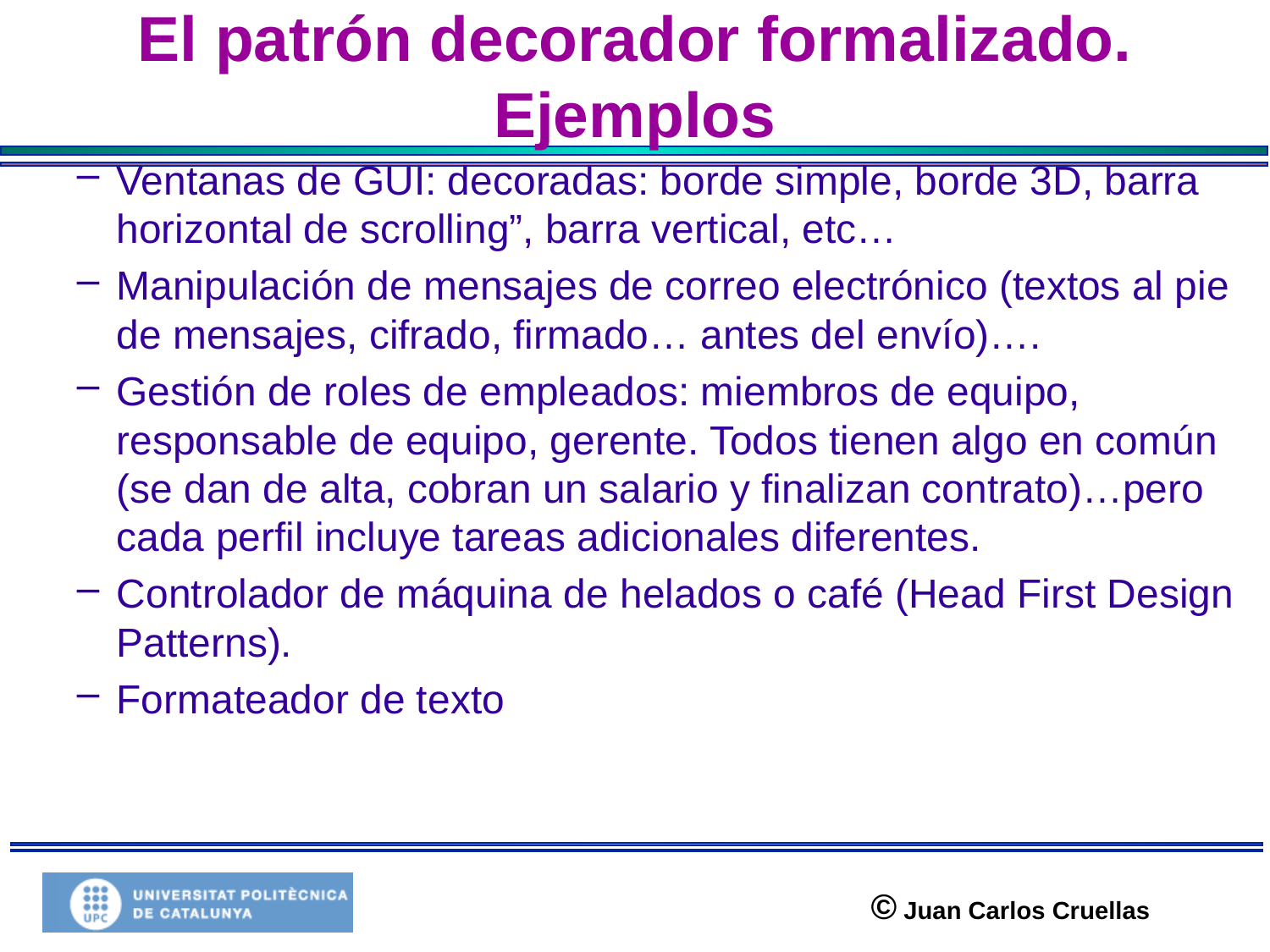

# El patrón decorador formalizado. Ejemplos
Ventanas de GUI: decoradas: borde simple, borde 3D, barra horizontal de scrolling”, barra vertical, etc…
Manipulación de mensajes de correo electrónico (textos al pie de mensajes, cifrado, firmado… antes del envío)….
Gestión de roles de empleados: miembros de equipo, responsable de equipo, gerente. Todos tienen algo en común (se dan de alta, cobran un salario y finalizan contrato)…pero cada perfil incluye tareas adicionales diferentes.
Controlador de máquina de helados o café (Head First Design Patterns).
Formateador de texto